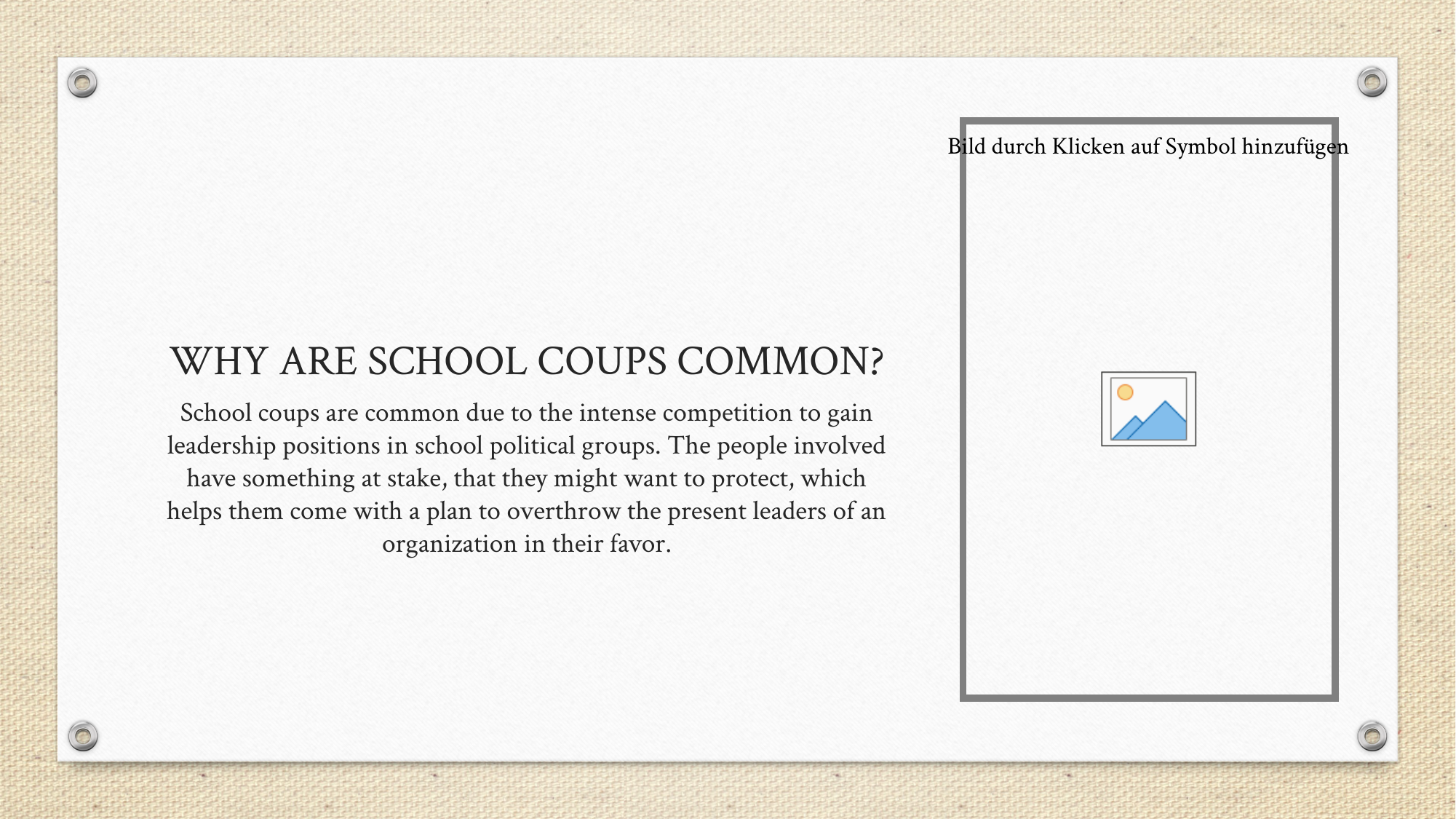

# WHY ARE SCHOOL COUPS COMMON?
School coups are common due to the intense competition to gain leadership positions in school political groups. The people involved have something at stake, that they might want to protect, which helps them come with a plan to overthrow the present leaders of an organization in their favor.